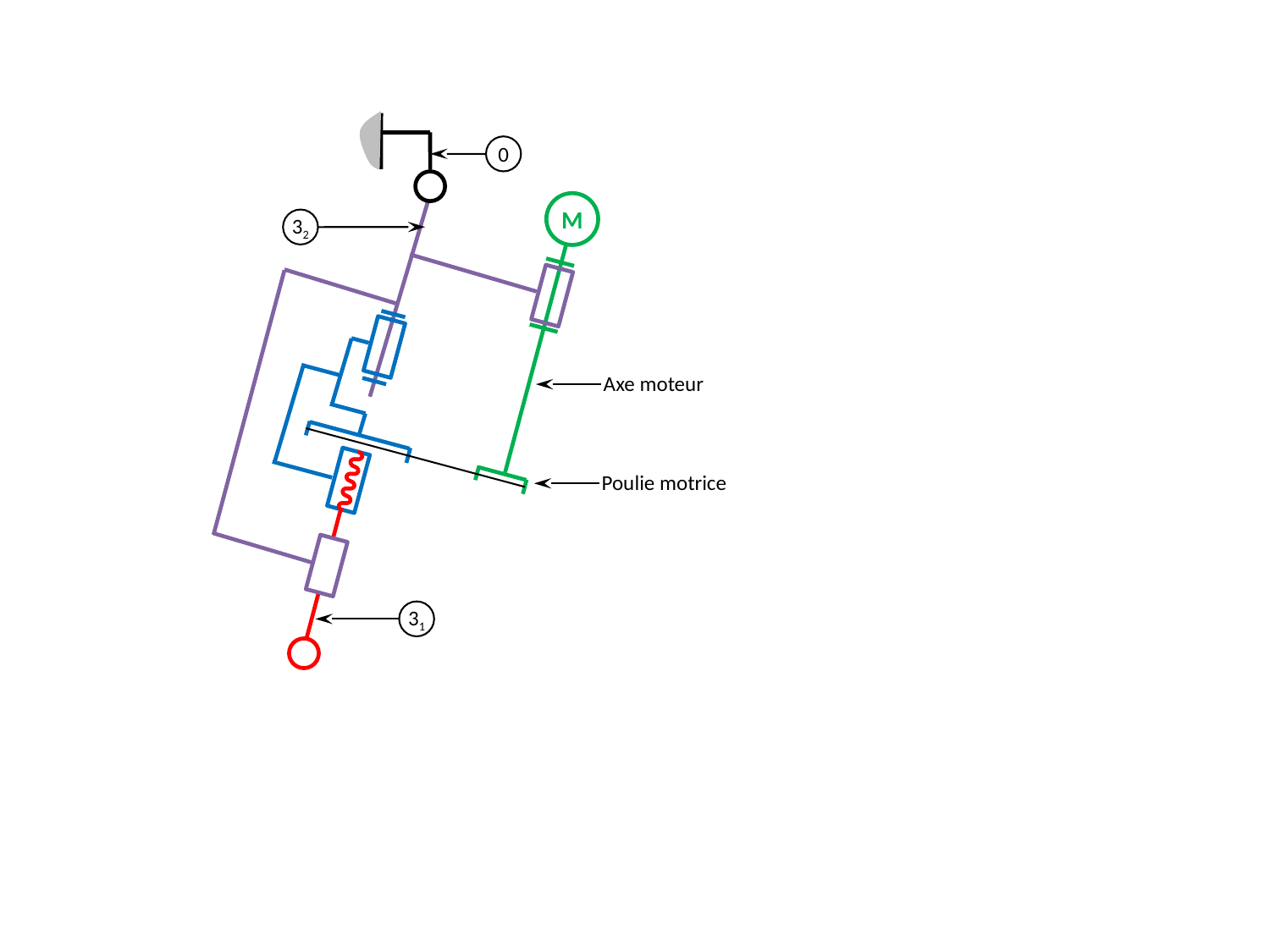

0

M
32

Axe moteur

Poulie motrice

31